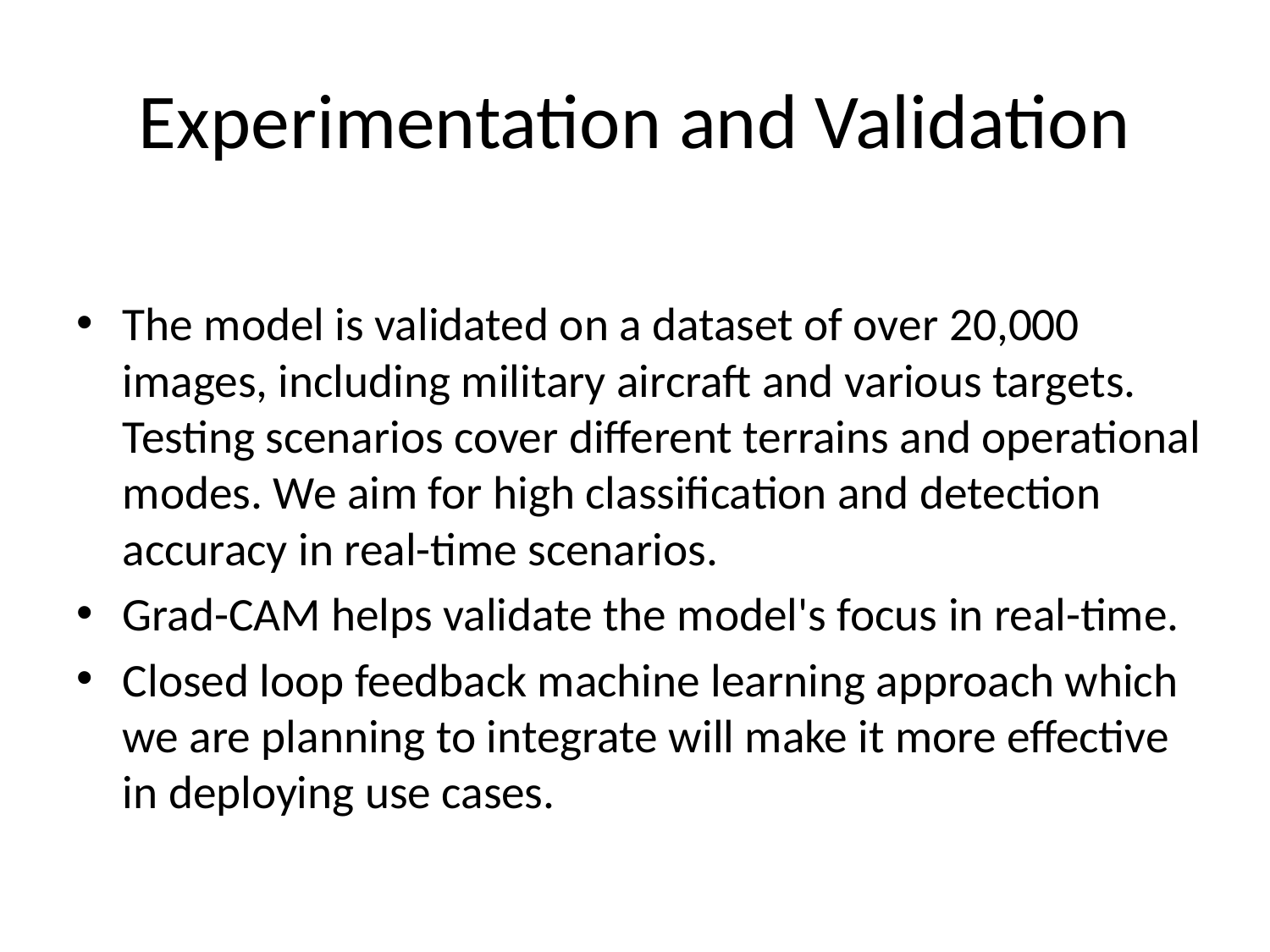

# Experimentation and Validation

The model is validated on a dataset of over 20,000 images, including military aircraft and various targets. Testing scenarios cover different terrains and operational modes. We aim for high classification and detection accuracy in real-time scenarios.
Grad-CAM helps validate the model's focus in real-time.
Closed loop feedback machine learning approach which we are planning to integrate will make it more effective in deploying use cases.